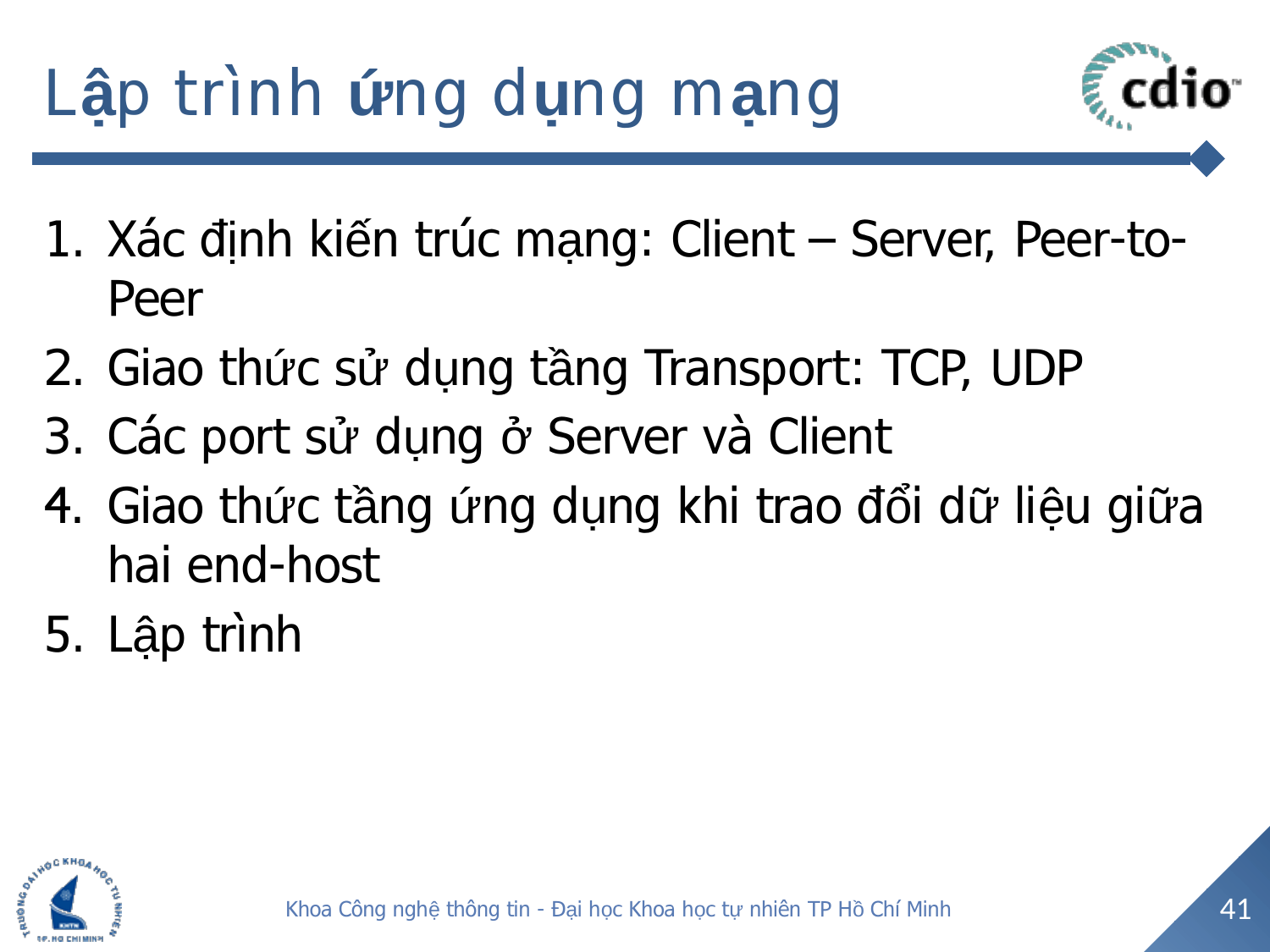

# Lập trình ứng dụng mạng
Xác định kiến trúc mạng: Client – Server, Peer-to-Peer
Giao thức sử dụng tầng Transport: TCP, UDP
Các port sử dụng ở Server và Client
Giao thức tầng ứng dụng khi trao đổi dữ liệu giữa hai end-host
Lập trình
41
Khoa Công nghệ thông tin - Đại học Khoa học tự nhiên TP Hồ Chí Minh